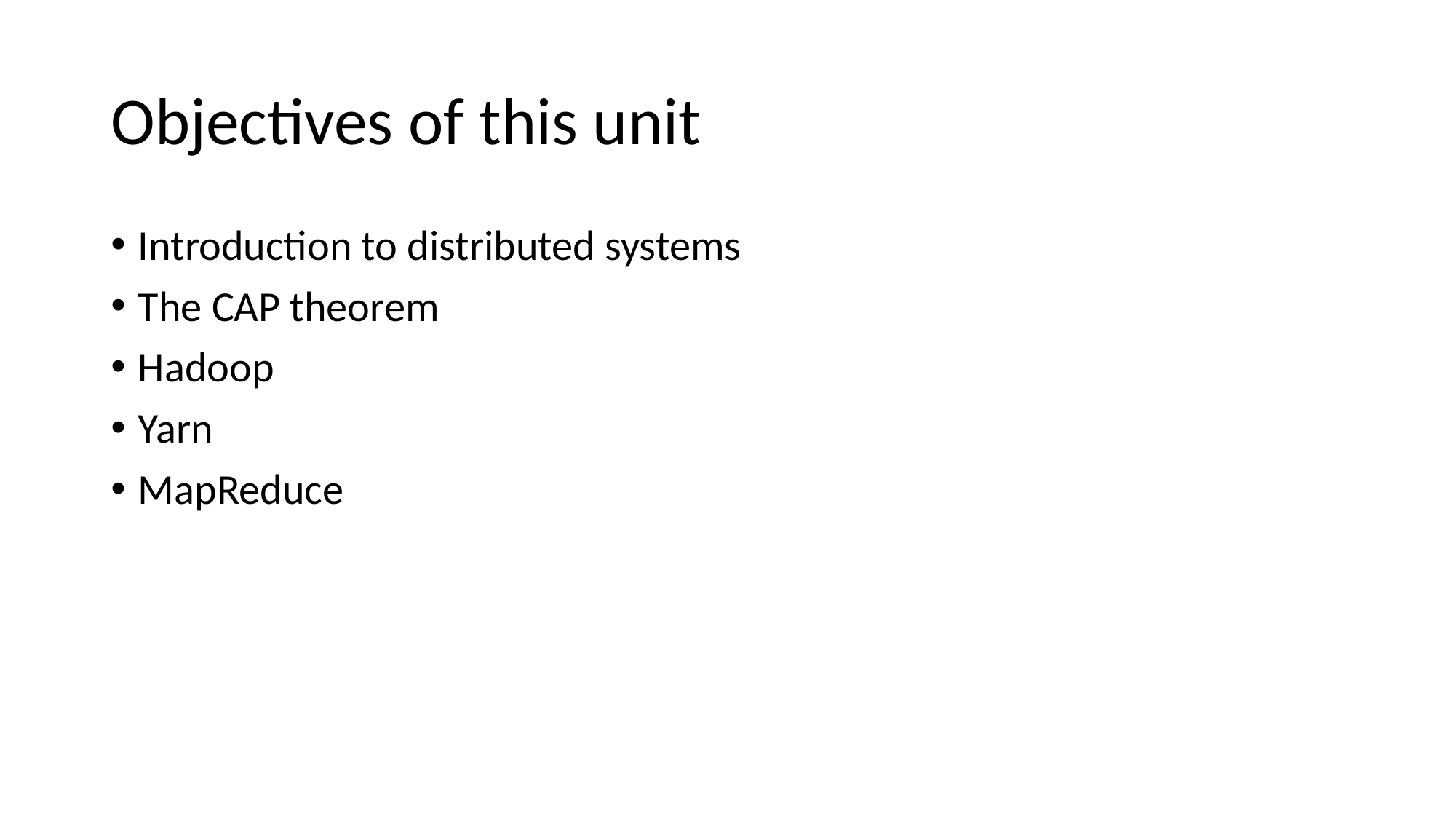

# Objectives of this unit
Introduction to distributed systems
The CAP theorem
Hadoop
Yarn
MapReduce